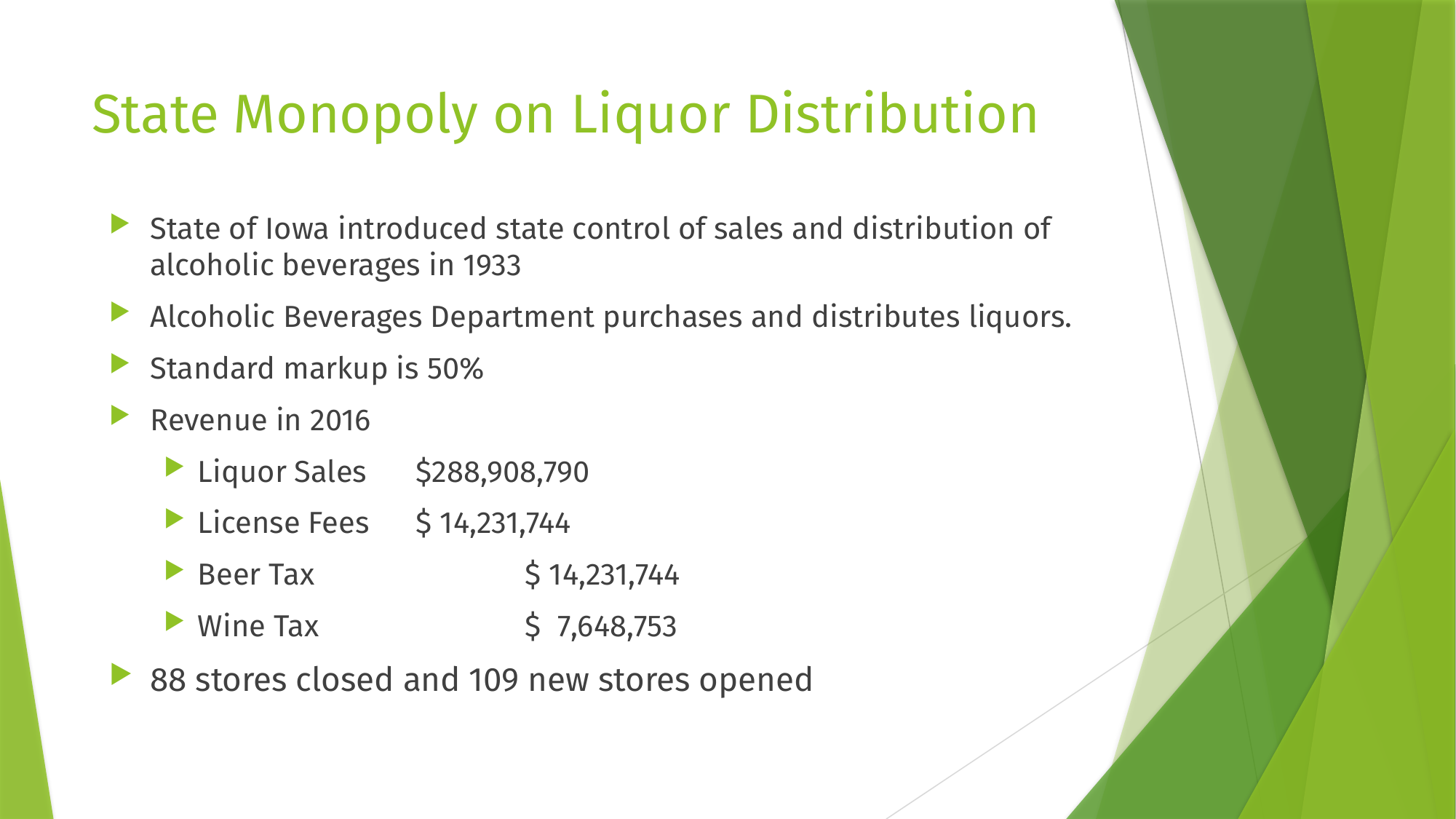

# State Monopoly on Liquor Distribution
State of Iowa introduced state control of sales and distribution of alcoholic beverages in 1933
Alcoholic Beverages Department purchases and distributes liquors.
Standard markup is 50%
Revenue in 2016
Liquor Sales 	$288,908,790
License Fees	$ 14,231,744
Beer Tax  		$ 14,231,744
Wine Tax		$  7,648,753
88 stores closed and 109 new stores opened